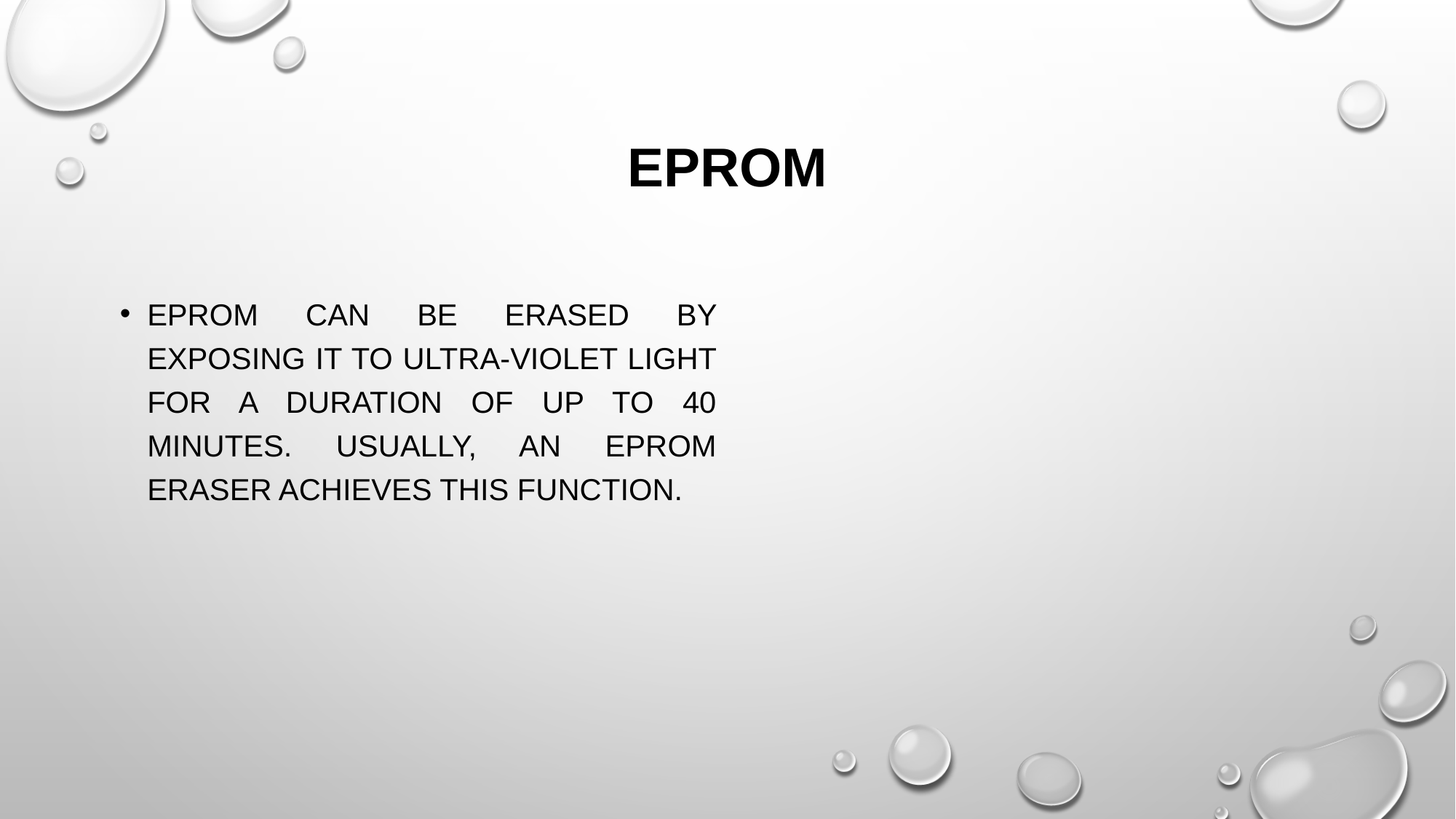

# EPROM
EPROM can be erased by exposing it to ultra-violet light for a duration of up to 40 minutes. Usually, an EPROM eraser achieves this function.